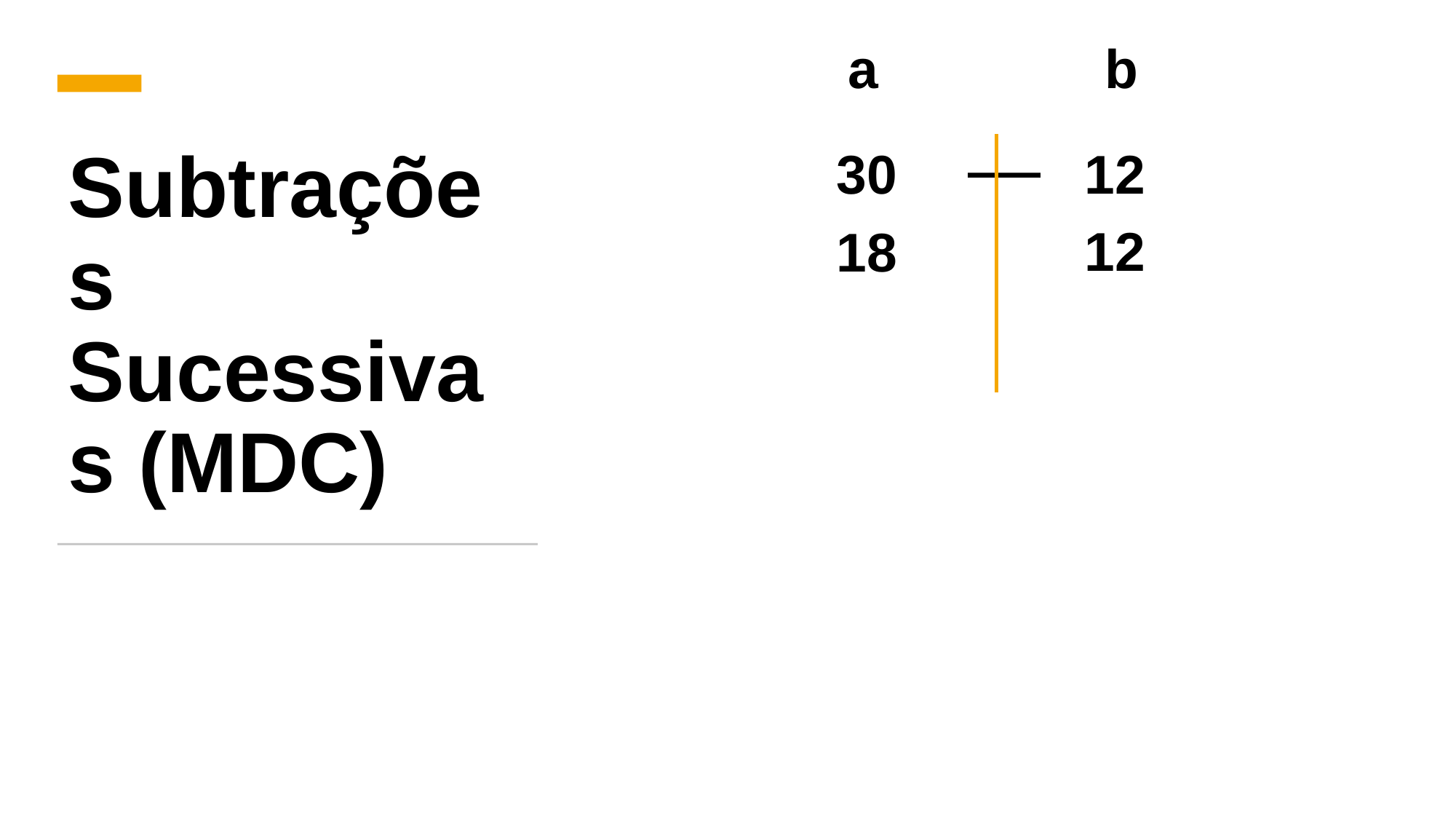

a               b

—
12
# Subtrações Sucessivas (MDC)
30
12
18

5